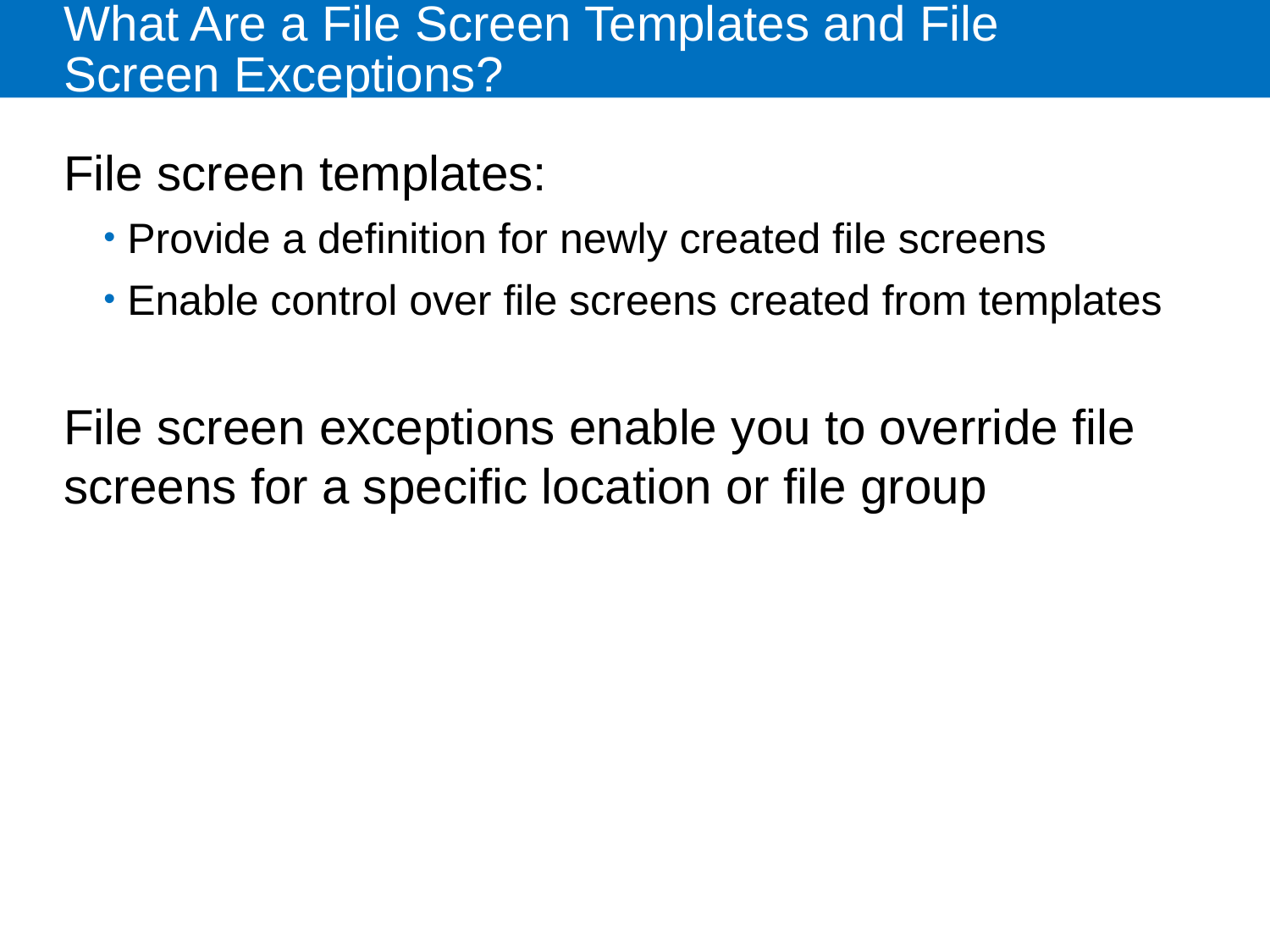

# What Are a File Screen Templates and File Screen Exceptions?
File screen templates:
Provide a definition for newly created file screens
Enable control over file screens created from templates

File screen exceptions enable you to override file screens for a specific location or file group